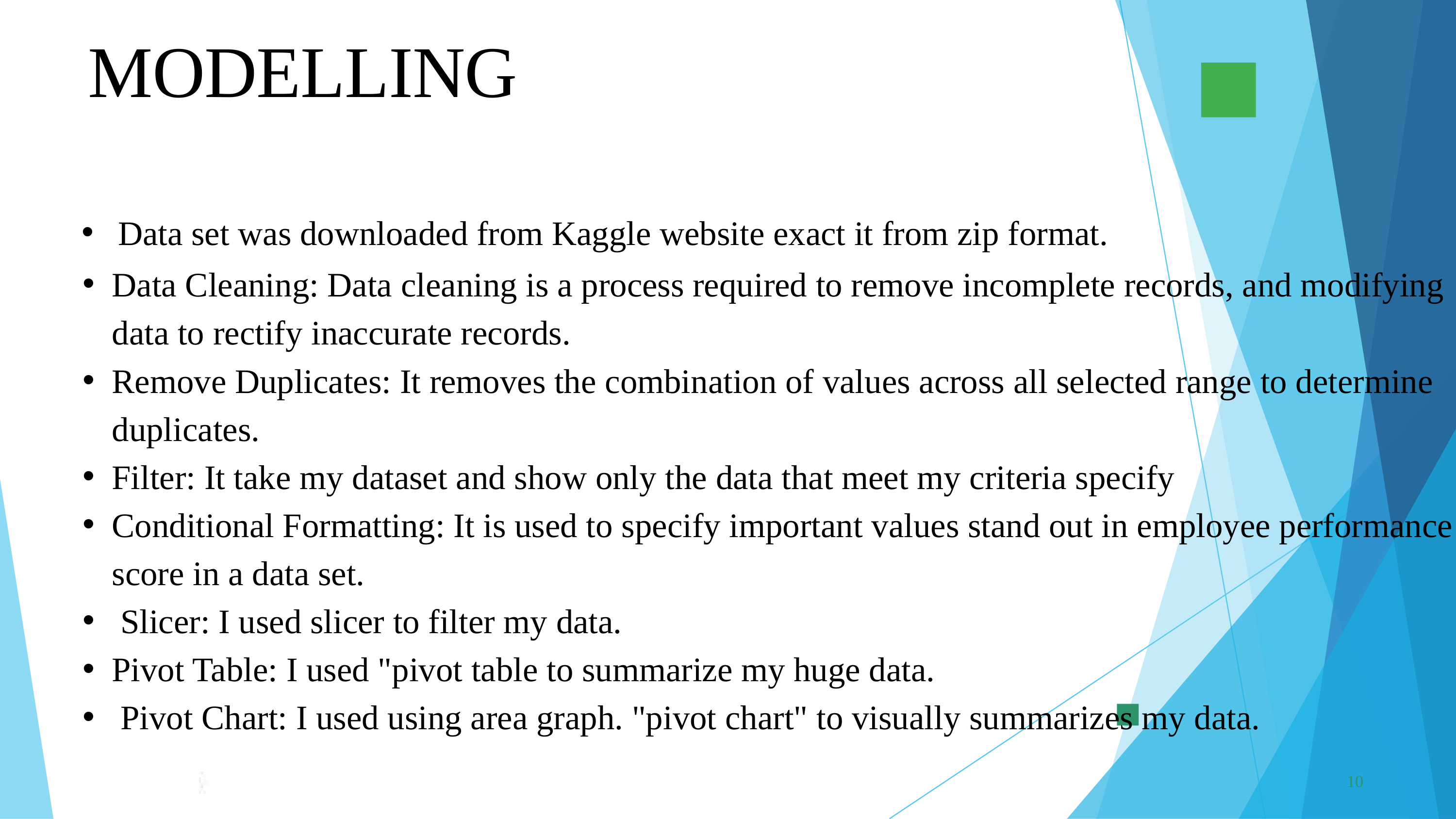

MODELLING

Data set was downloaded from Kaggle website exact it from zip format.
Data Cleaning: Data cleaning is a process required to remove incomplete records, and modifying data to rectify inaccurate records.
Remove Duplicates: It removes the combination of values across all selected range to determine duplicates.
Filter: It take my dataset and show only the data that meet my criteria specify
Conditional Formatting: It is used to specify important values stand out in employee performance score in a data set.
 Slicer: I used slicer to filter my data.
Pivot Table: I used "pivot table to summarize my huge data.
 Pivot Chart: I used using area graph. "pivot chart" to visually summarizes my data.

10